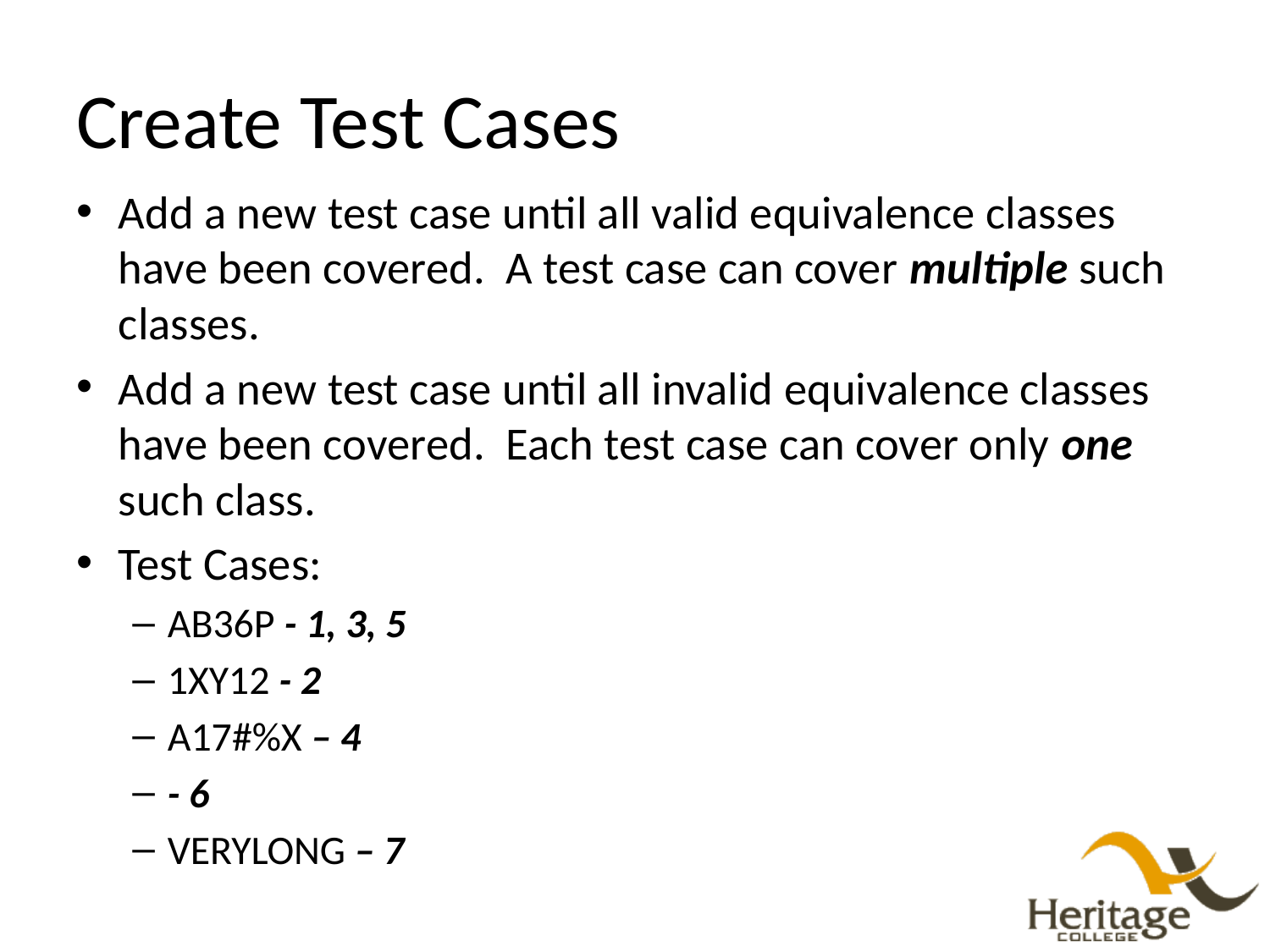

# Create Test Cases
Add a new test case until all valid equivalence classes have been covered.  A test case can cover multiple such classes.
Add a new test case until all invalid equivalence classes have been covered.  Each test case can cover only one such class.
Test Cases:
AB36P - 1, 3, 5
1XY12 - 2
A17#%X – 4
- 6
VERYLONG – 7